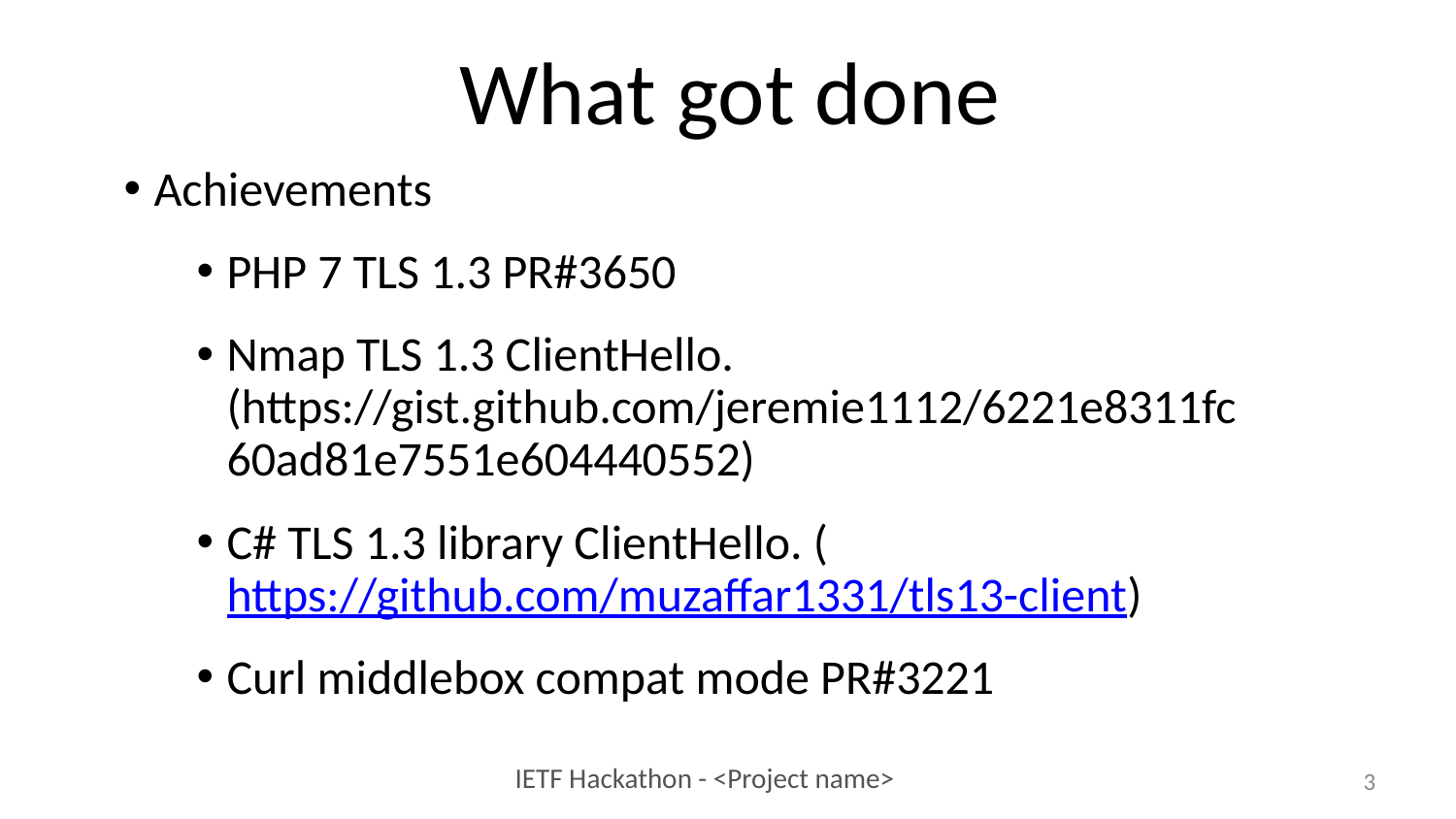

What got done
Achievements
PHP 7 TLS 1.3 PR#3650
Nmap TLS 1.3 ClientHello. (https://gist.github.com/jeremie1112/6221e8311fc60ad81e7551e604440552)
C# TLS 1.3 library ClientHello. (https://github.com/muzaffar1331/tls13-client)
Curl middlebox compat mode PR#3221
3